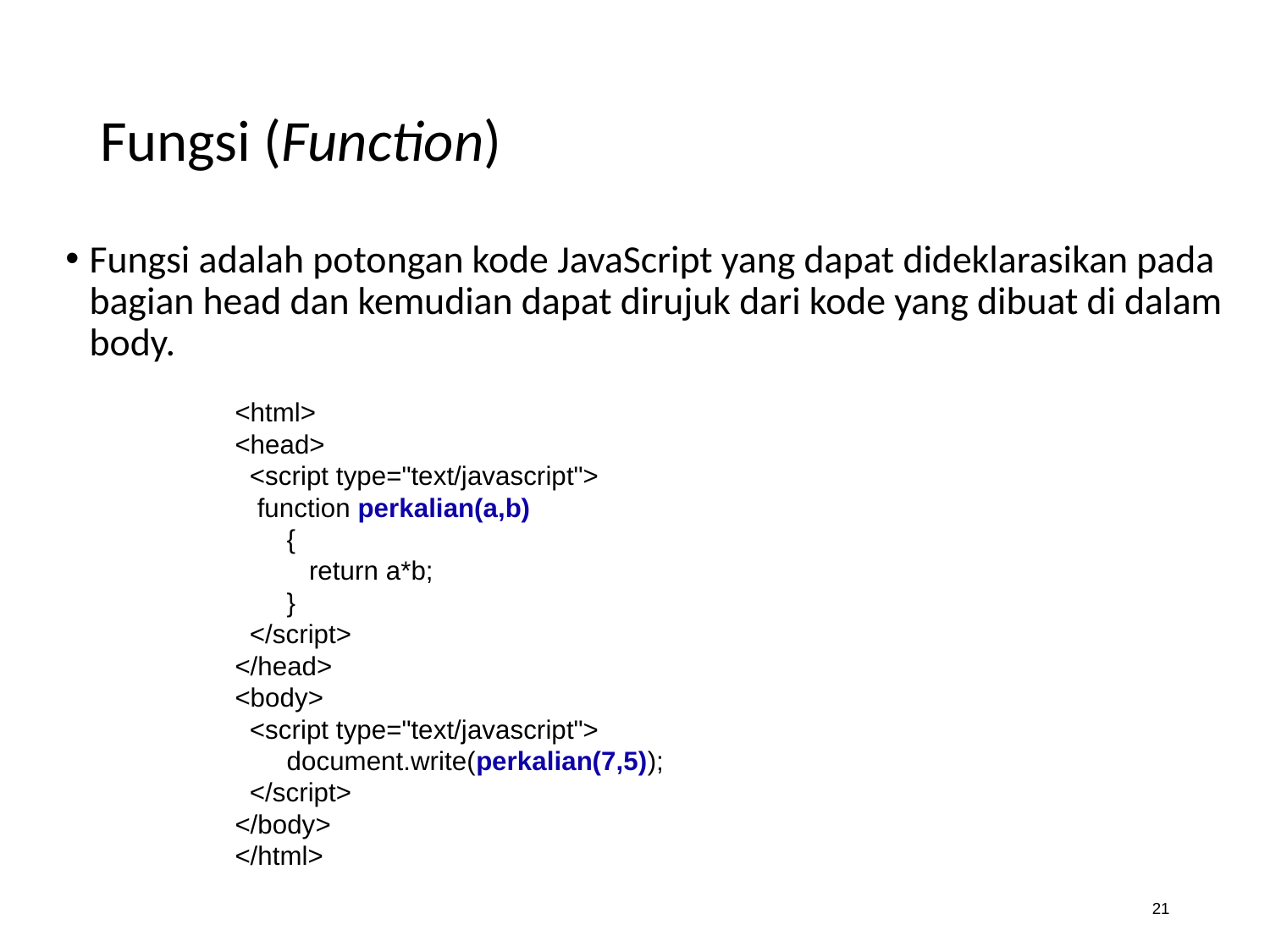

# Fungsi (Function)
Fungsi adalah potongan kode JavaScript yang dapat dideklarasikan pada bagian head dan kemudian dapat dirujuk dari kode yang dibuat di dalam body.
<html>
<head>
  <script type="text/javascript">
   function perkalian(a,b)
       {
          return a*b;
       }
  </script>
</head>
<body>
  <script type="text/javascript">
       document.write(perkalian(7,5));
  </script>
</body>
</html>
21